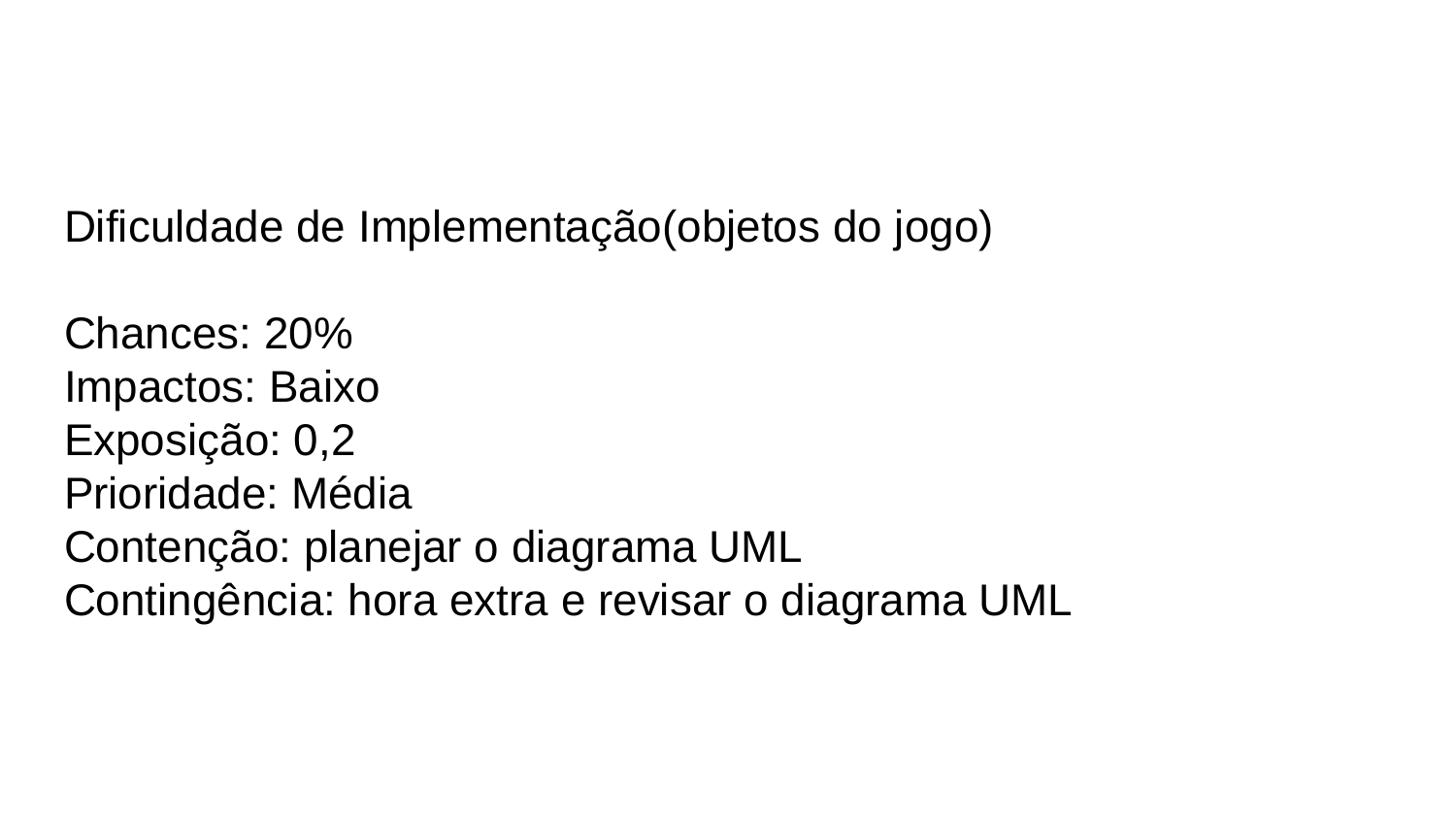

Dificuldade de Implementação(objetos do jogo)

Chances: 20%
Impactos: Baixo
Exposição: 0,2
Prioridade: Média
Contenção: planejar o diagrama UML
Contingência: hora extra e revisar o diagrama UML